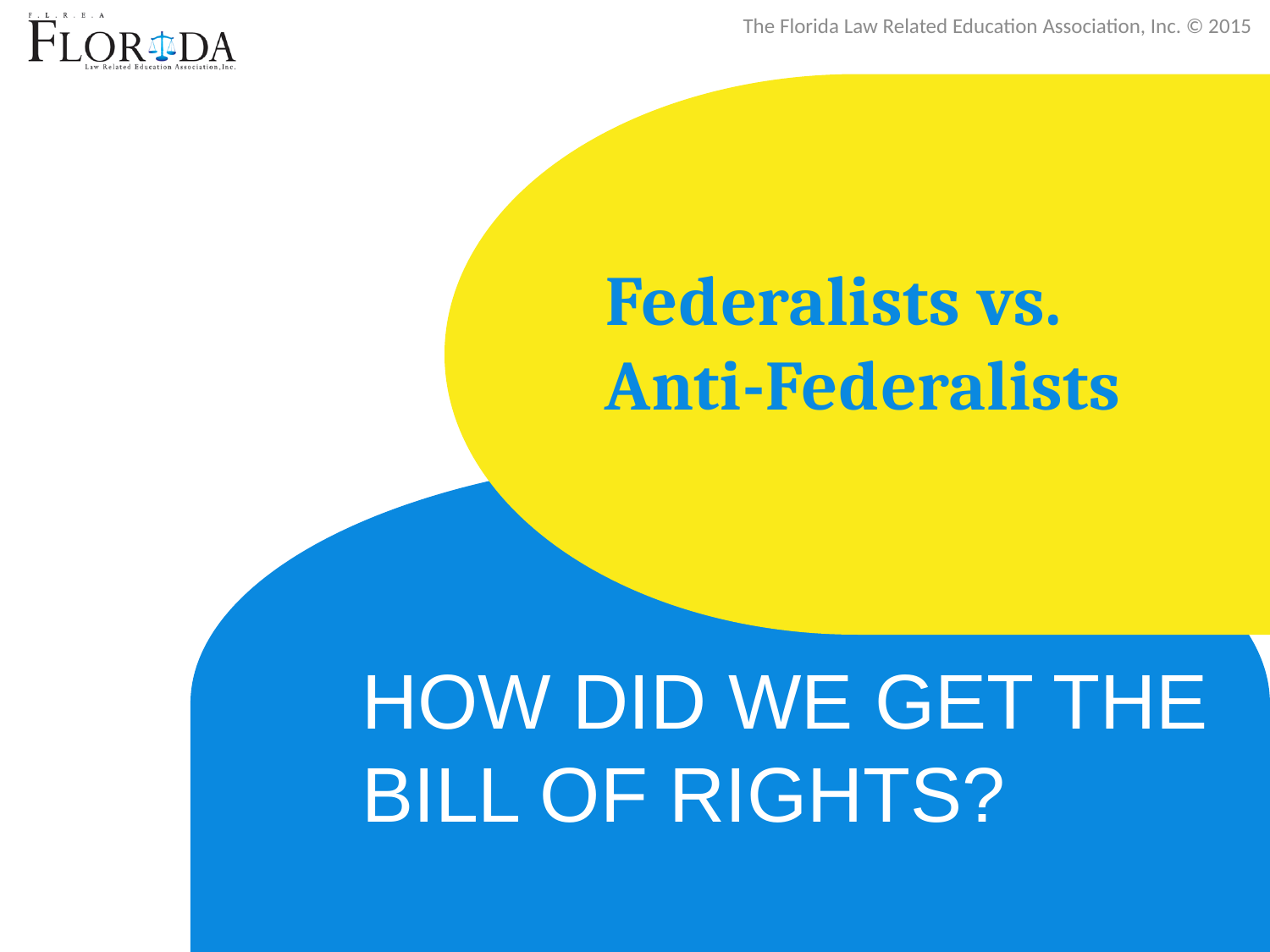

Federalists vs. Anti-Federalists
# HOW DID WE GET THE BILL OF RIGHTS?